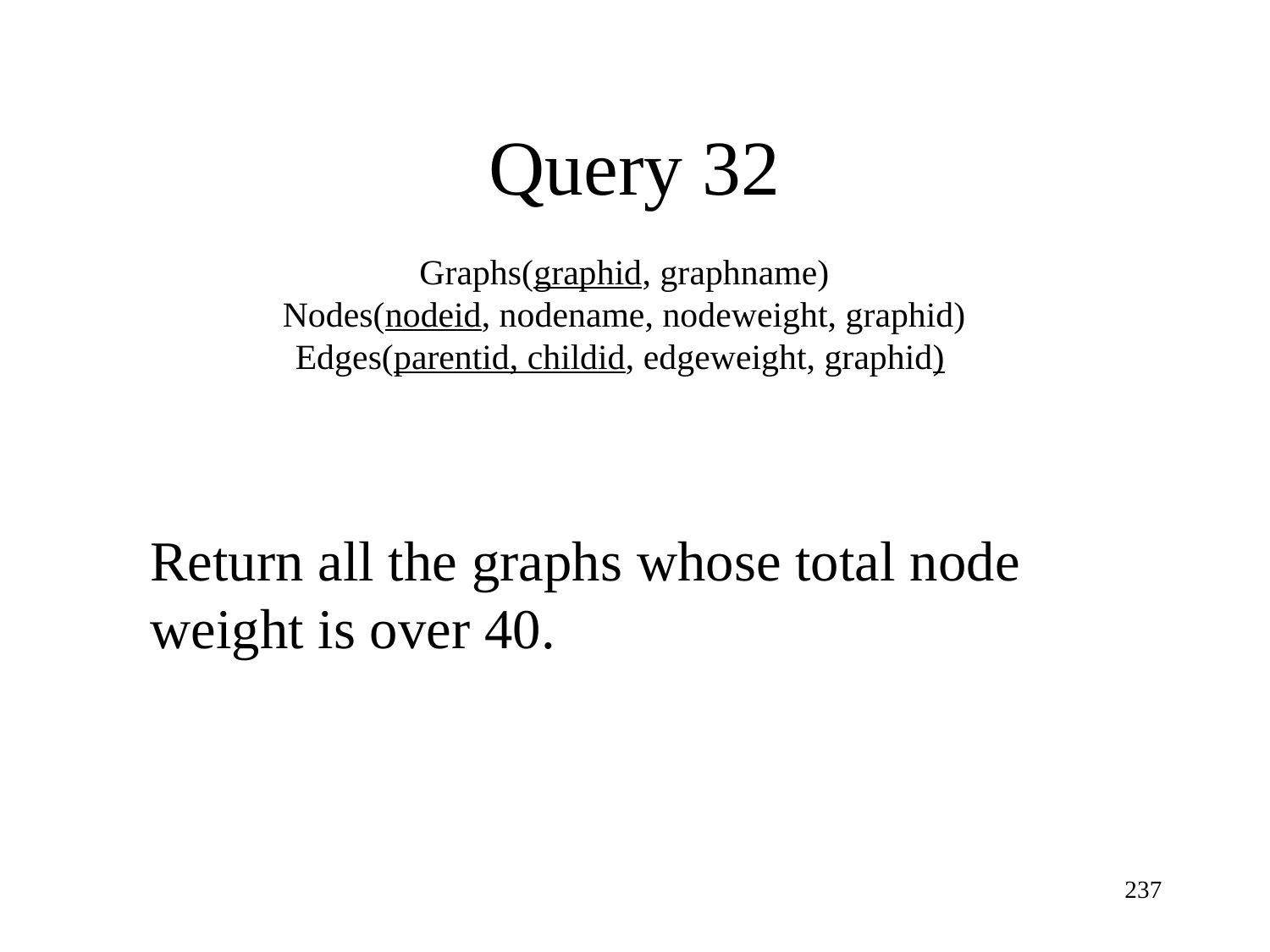

Query 32
Graphs(graphid, graphname)
Nodes(nodeid, nodename, nodeweight, graphid)
Edges(parentid, childid, edgeweight, graphid)
Return all the graphs whose total node weight is over 40.
237